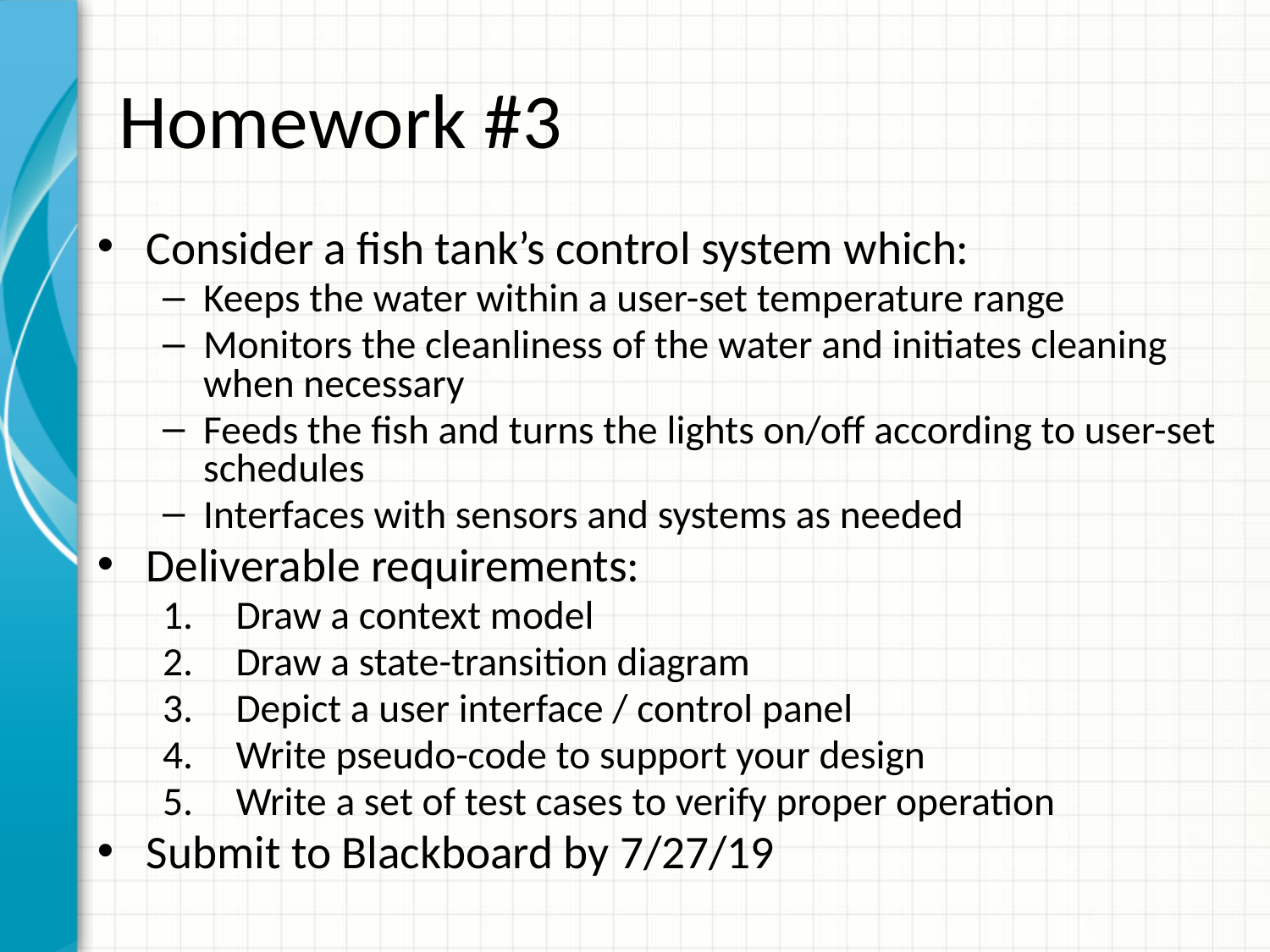

# Homework #3
Consider a fish tank’s control system which:
Keeps the water within a user-set temperature range
Monitors the cleanliness of the water and initiates cleaning when necessary
Feeds the fish and turns the lights on/off according to user-set schedules
Interfaces with sensors and systems as needed
Deliverable requirements:
Draw a context model
Draw a state-transition diagram
Depict a user interface / control panel
Write pseudo-code to support your design
Write a set of test cases to verify proper operation
Submit to Blackboard by 7/27/19